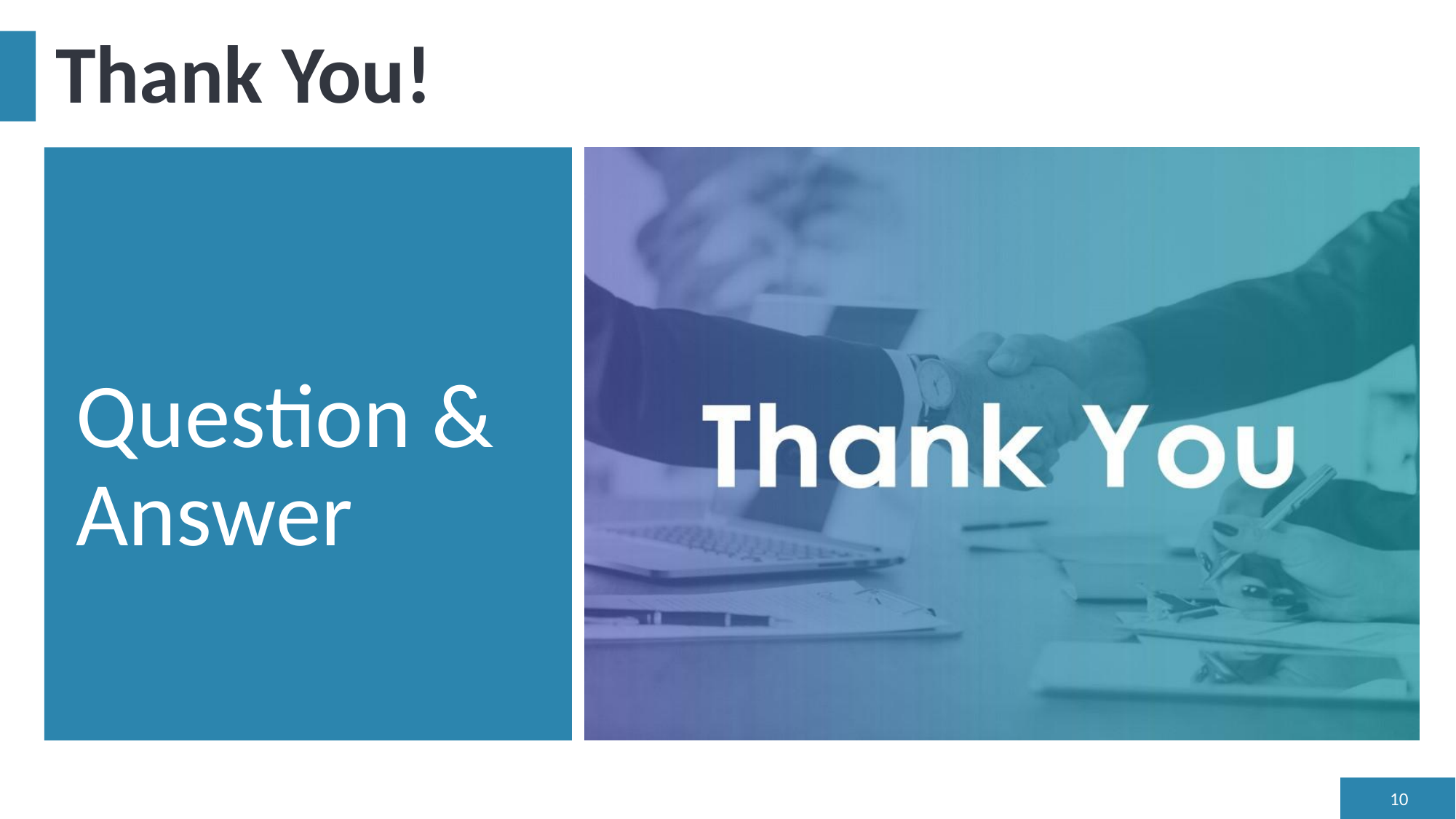

# Thank You!

### Chart

| Category |
|---|
Question & Answer
10